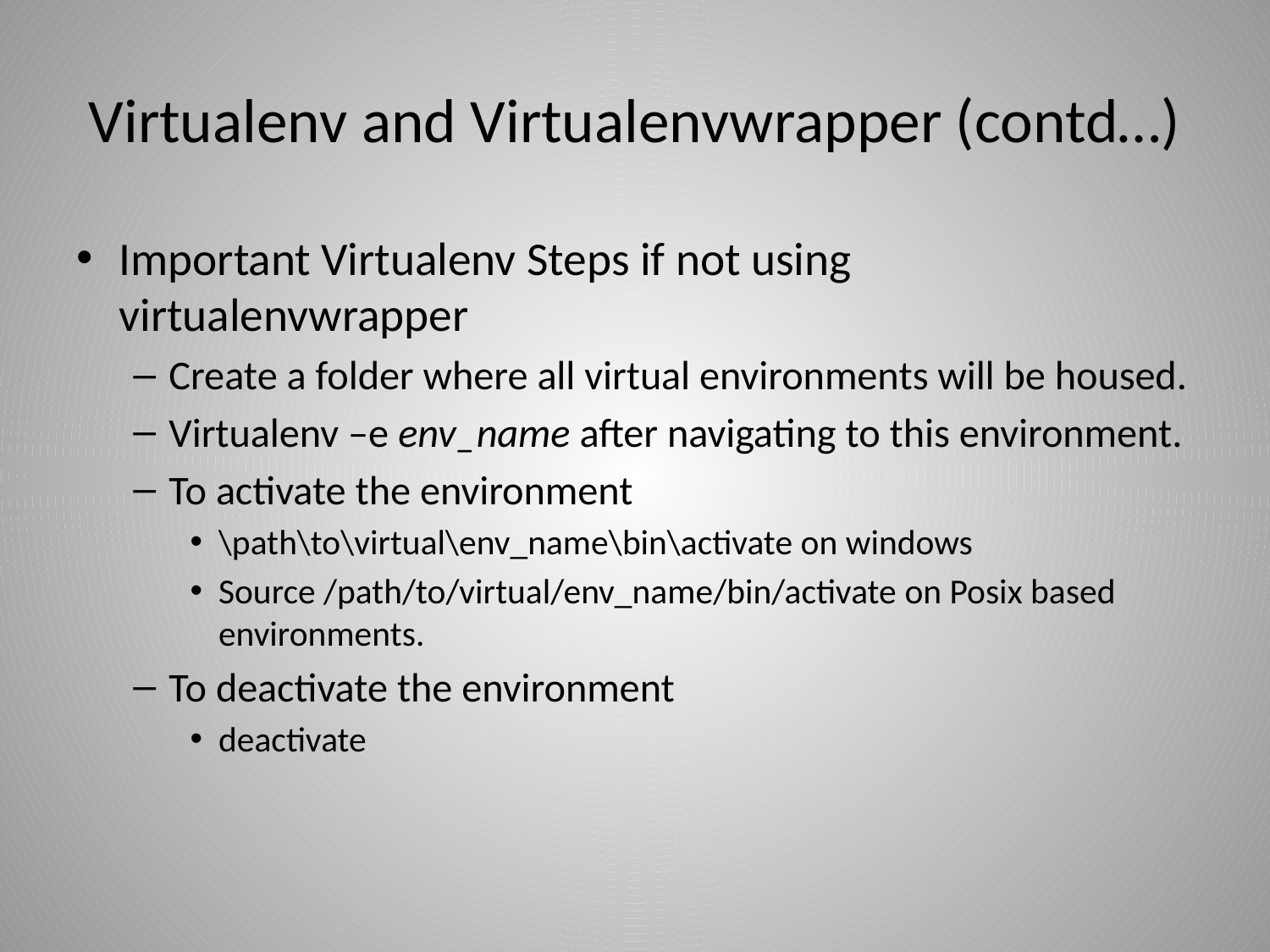

# Virtualenv and Virtualenvwrapper (contd…)
Important Virtualenv Steps if not using virtualenvwrapper
Create a folder where all virtual environments will be housed.
Virtualenv –e env_name after navigating to this environment.
To activate the environment
\path\to\virtual\env_name\bin\activate on windows
Source /path/to/virtual/env_name/bin/activate on Posix based environments.
To deactivate the environment
deactivate